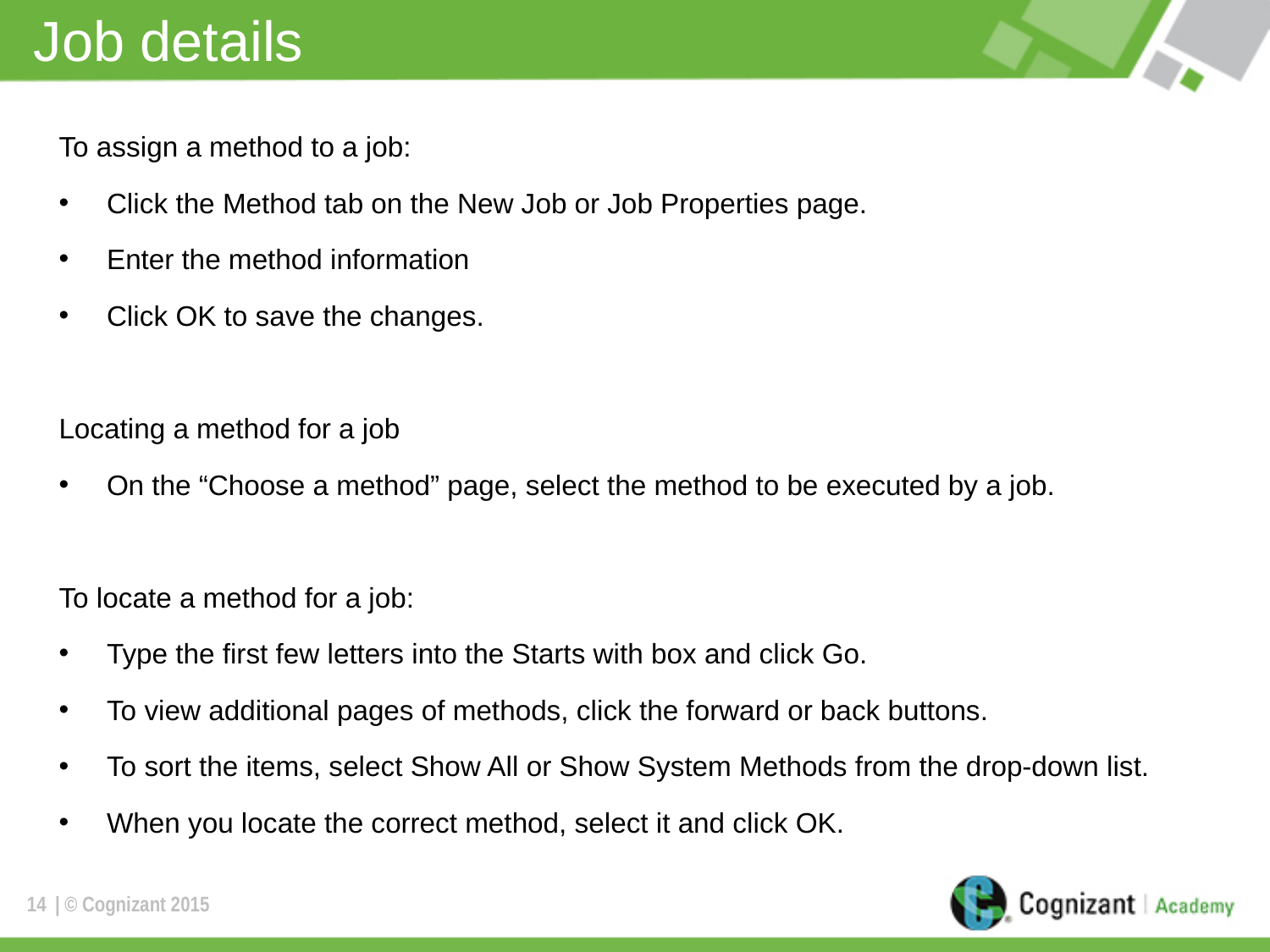

# Job details
To assign a method to a job:
Click the Method tab on the New Job or Job Properties page.
Enter the method information
Click OK to save the changes.

Locating a method for a job
On the “Choose a method” page, select the method to be executed by a job.

To locate a method for a job:
Type the first few letters into the Starts with box and click Go.
To view additional pages of methods, click the forward or back buttons.
To sort the items, select Show All or Show System Methods from the drop-down list.
When you locate the correct method, select it and click OK.
14
| © Cognizant 2015